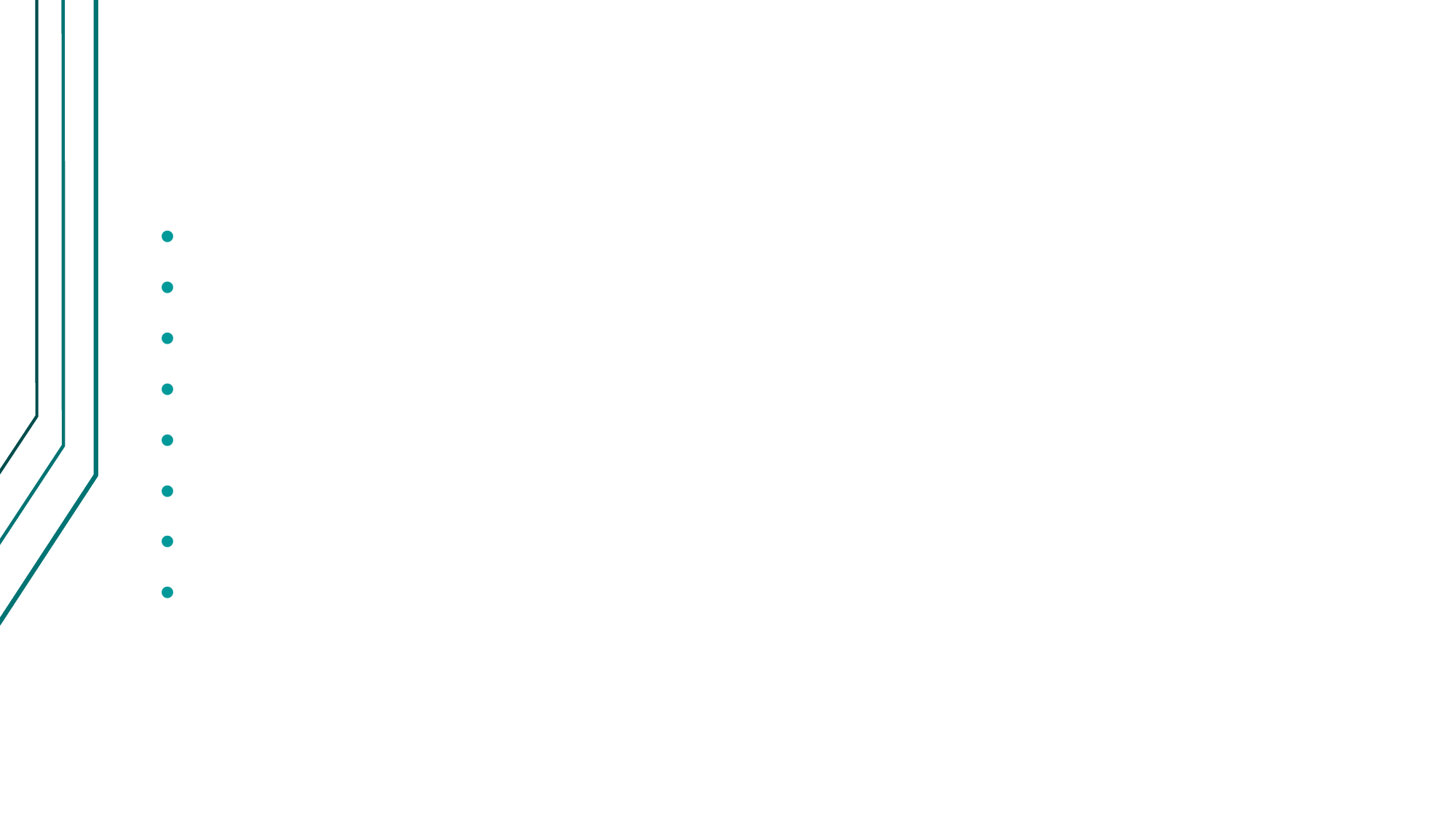

Contenido
Problema
Requerimientos
Propuesta
Costos
PESTEL
Actores
Avance del proyecto
Bibliografia